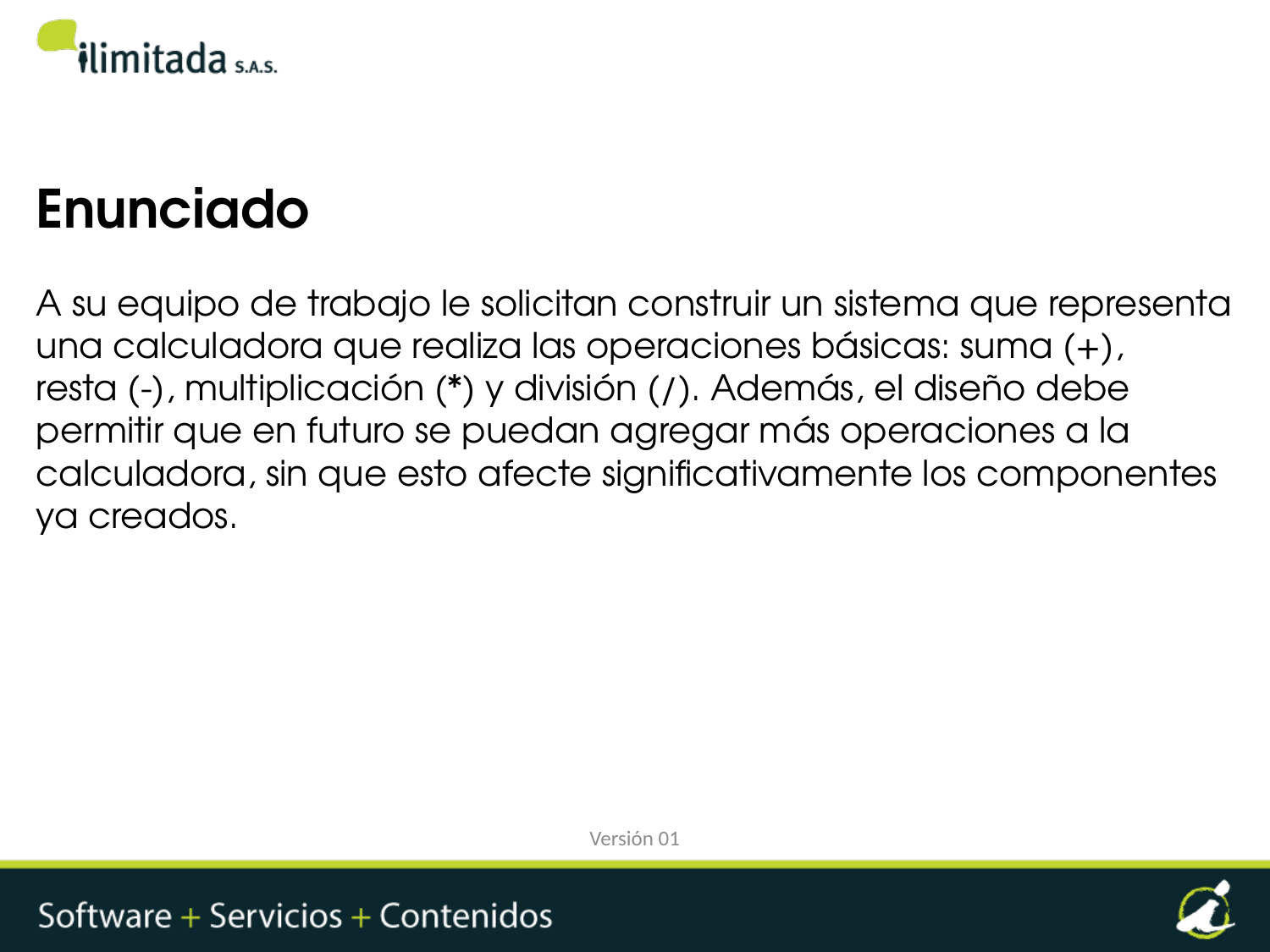

Enunciado

A su equipo de trabajo le solicitan construir un sistema que representa una calculadora que realiza las operaciones básicas: suma (+),
resta (-), multiplicación (*) y división (/). Además, el diseño debe permitir que en futuro se puedan agregar más operaciones a la calculadora, sin que esto afecte significativamente los componentes ya creados.
Versión 01